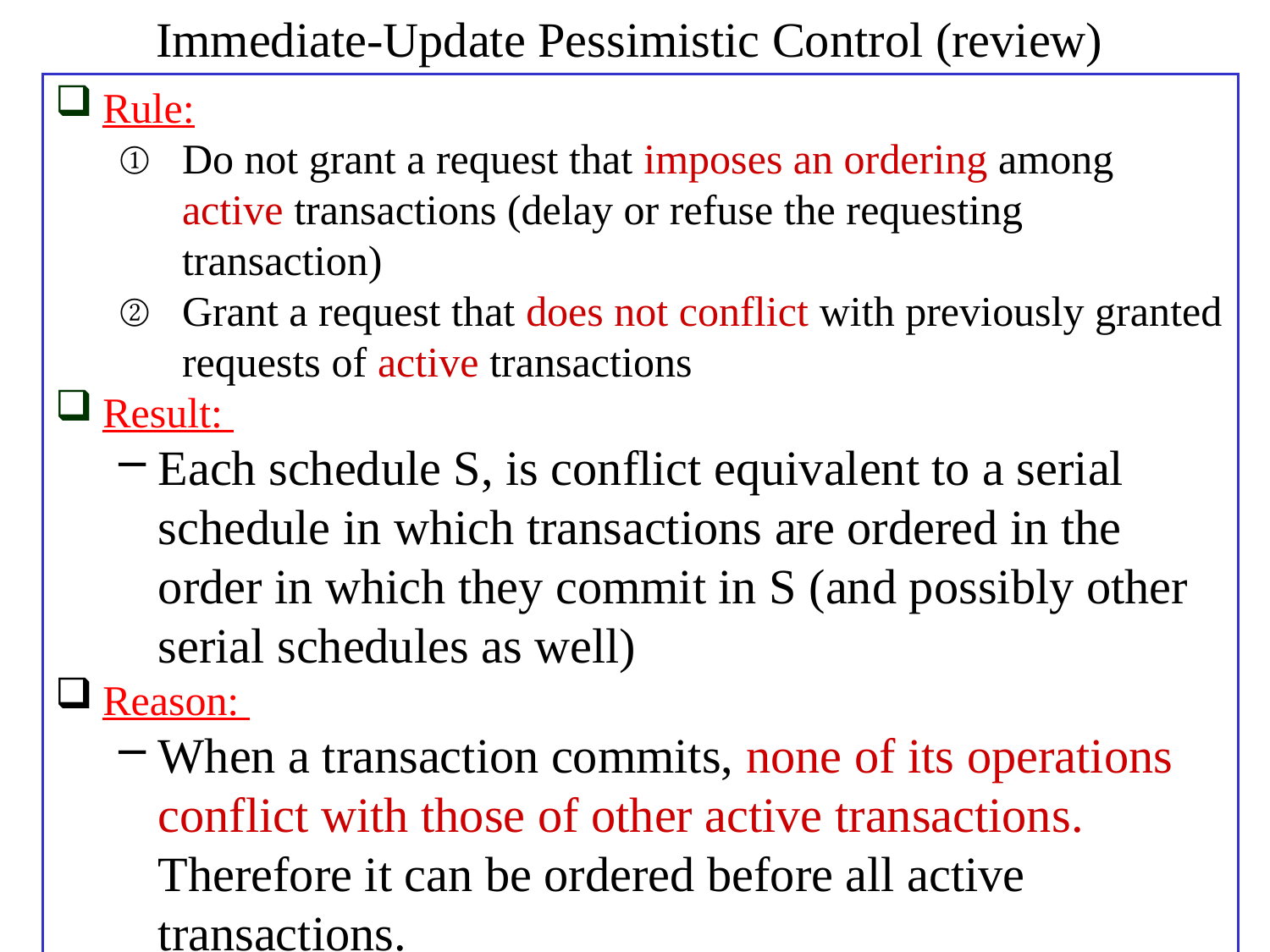

# Immediate-Update Pessimistic Control (review)
Rule:
Do not grant a request that imposes an ordering among active transactions (delay or refuse the requesting transaction)
Grant a request that does not conflict with previously granted requests of active transactions
Result:
Each schedule S, is conflict equivalent to a serial schedule in which transactions are ordered in the order in which they commit in S (and possibly other serial schedules as well)
Reason:
When a transaction commits, none of its operations conflict with those of other active transactions. Therefore it can be ordered before all active transactions.